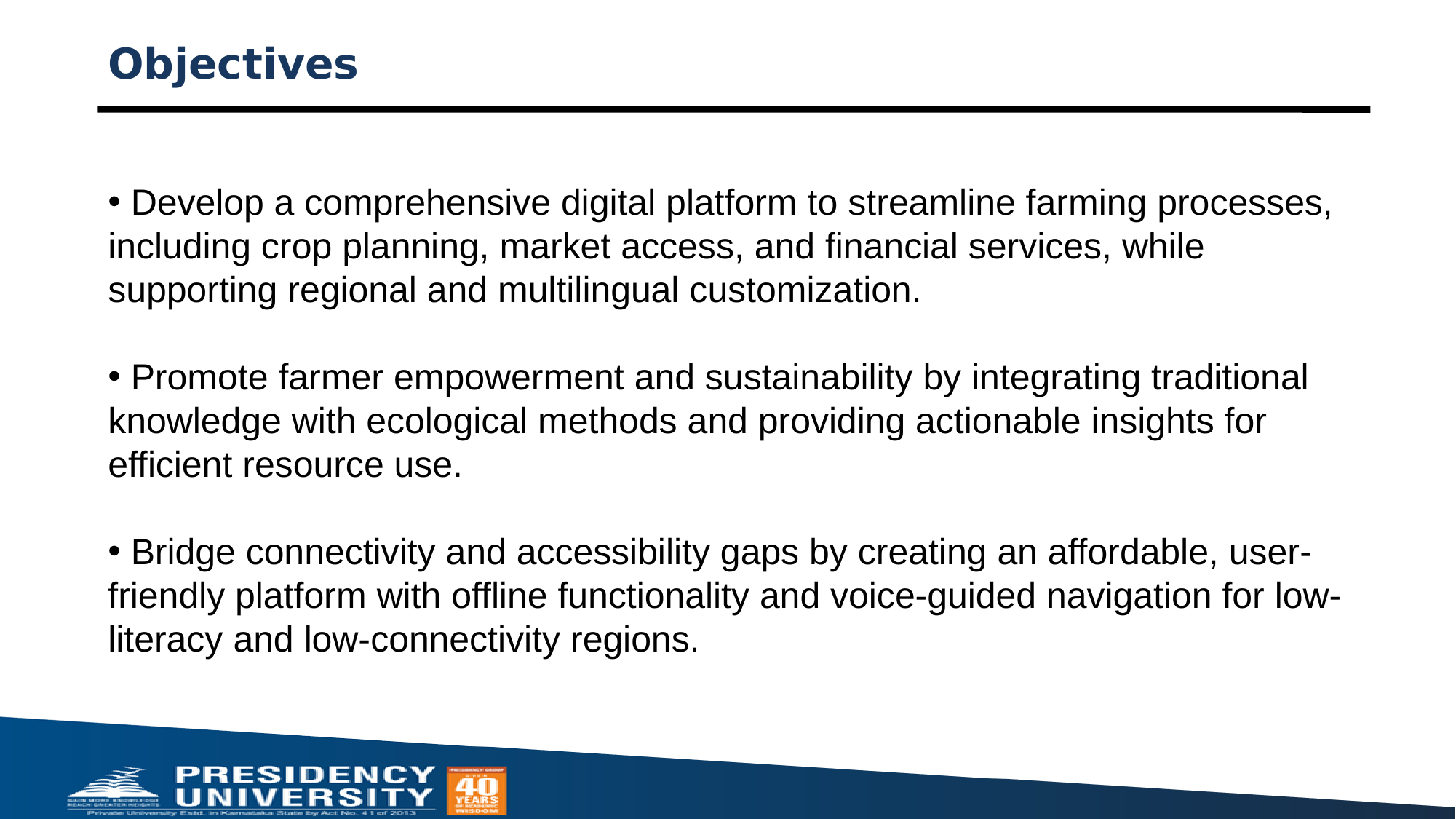

# Objectives

 Develop a comprehensive digital platform to streamline farming processes, including crop planning, market access, and financial services, while supporting regional and multilingual customization.

 Promote farmer empowerment and sustainability by integrating traditional knowledge with ecological methods and providing actionable insights for efficient resource use.

 Bridge connectivity and accessibility gaps by creating an affordable, user-friendly platform with offline functionality and voice-guided navigation for low-literacy and low-connectivity regions.